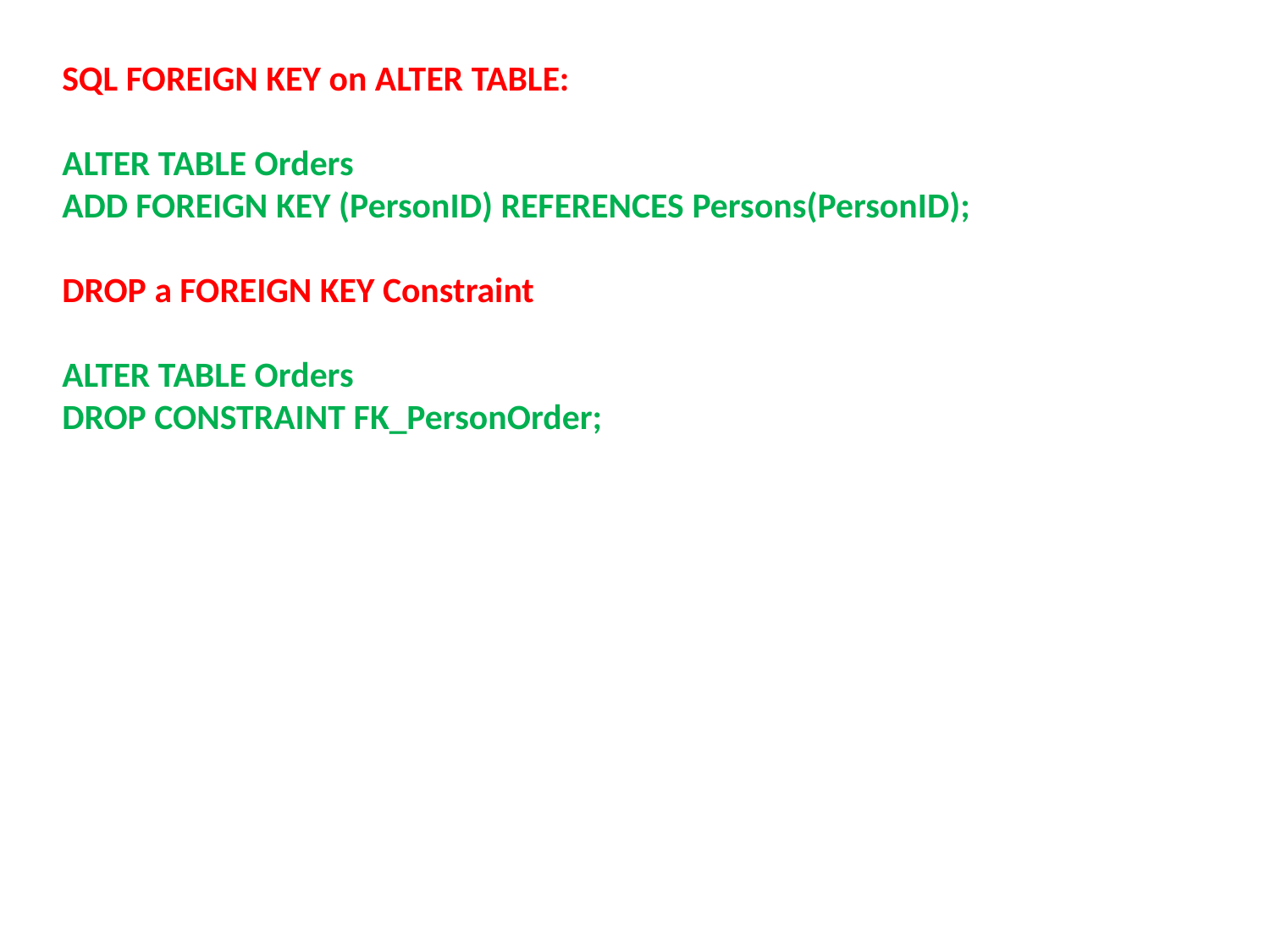

SQL FOREIGN KEY on ALTER TABLE:

ALTER TABLE Orders
ADD FOREIGN KEY (PersonID) REFERENCES Persons(PersonID);

DROP a FOREIGN KEY Constraint

ALTER TABLE Orders
DROP CONSTRAINT FK_PersonOrder;